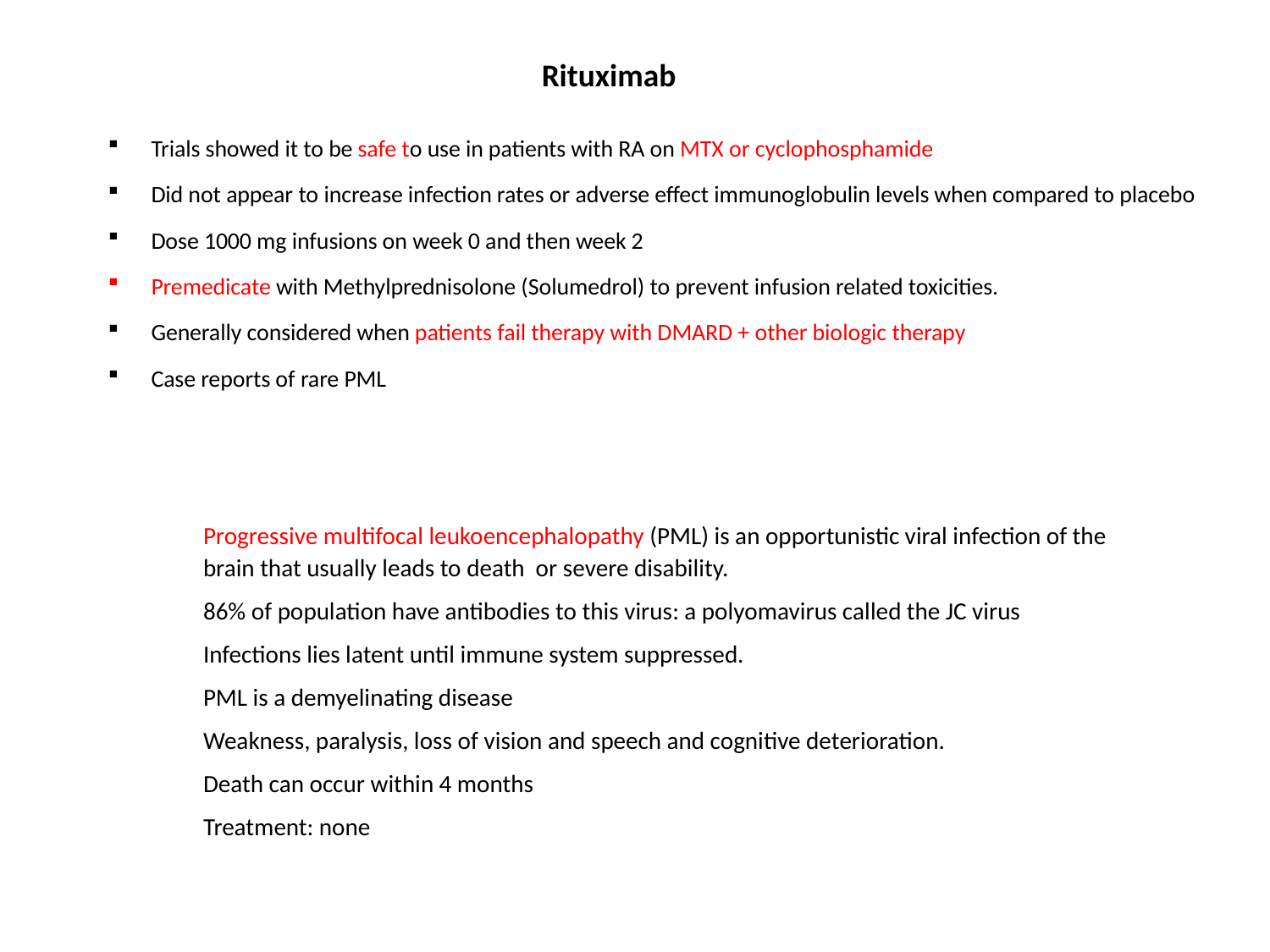

Rituximab
Trials showed it to be safe to use in patients with RA on MTX or cyclophosphamide
Did not appear to increase infection rates or adverse effect immunoglobulin levels when compared to placebo
Dose 1000 mg infusions on week 0 and then week 2
Premedicate with Methylprednisolone (Solumedrol) to prevent infusion related toxicities.
Generally considered when patients fail therapy with DMARD + other biologic therapy
Case reports of rare PML
Progressive multifocal leukoencephalopathy (PML) is an opportunistic viral infection of the brain that usually leads to death  or severe disability.
86% of population have antibodies to this virus: a polyomavirus called the JC virus
Infections lies latent until immune system suppressed.
PML is a demyelinating disease
Weakness, paralysis, loss of vision and speech and cognitive deterioration.
Death can occur within 4 months
Treatment: none